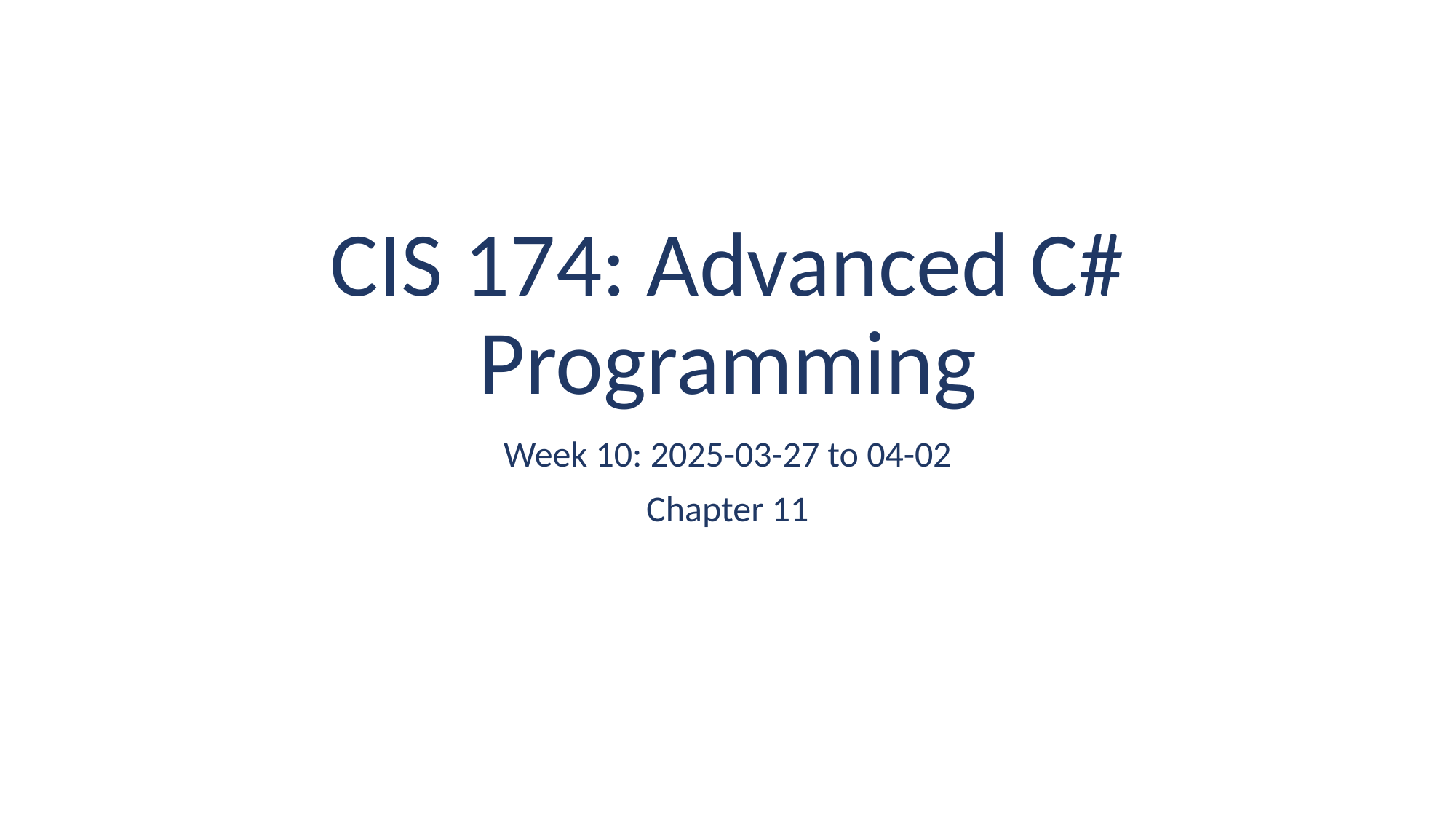

# CIS 174: Advanced C# Programming
Week 10: 2025-03-27 to 04-02
Chapter 11